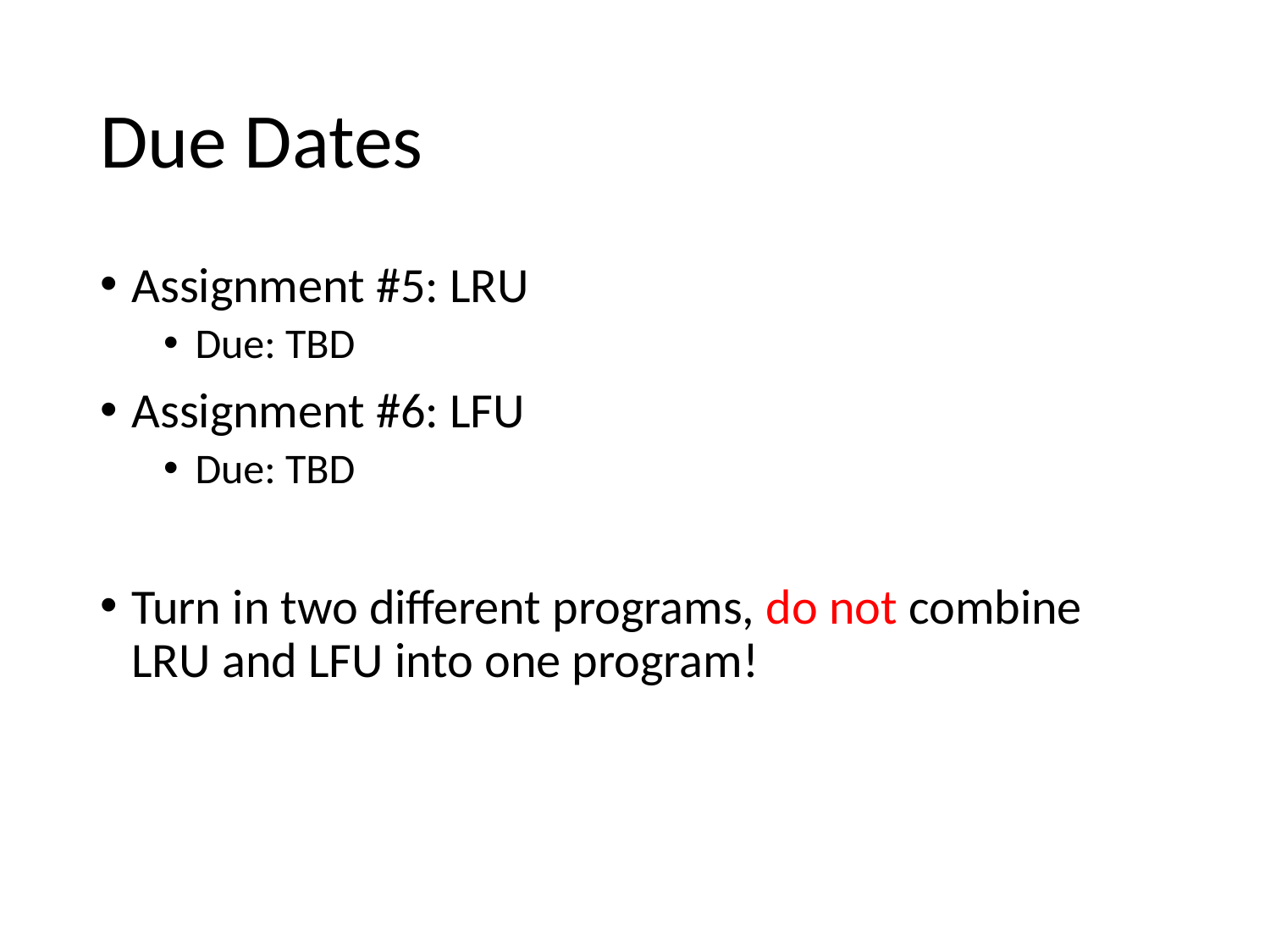

# Due Dates
Assignment #5: LRU
Due: TBD
Assignment #6: LFU
Due: TBD

Turn in two different programs, do not combine LRU and LFU into one program!